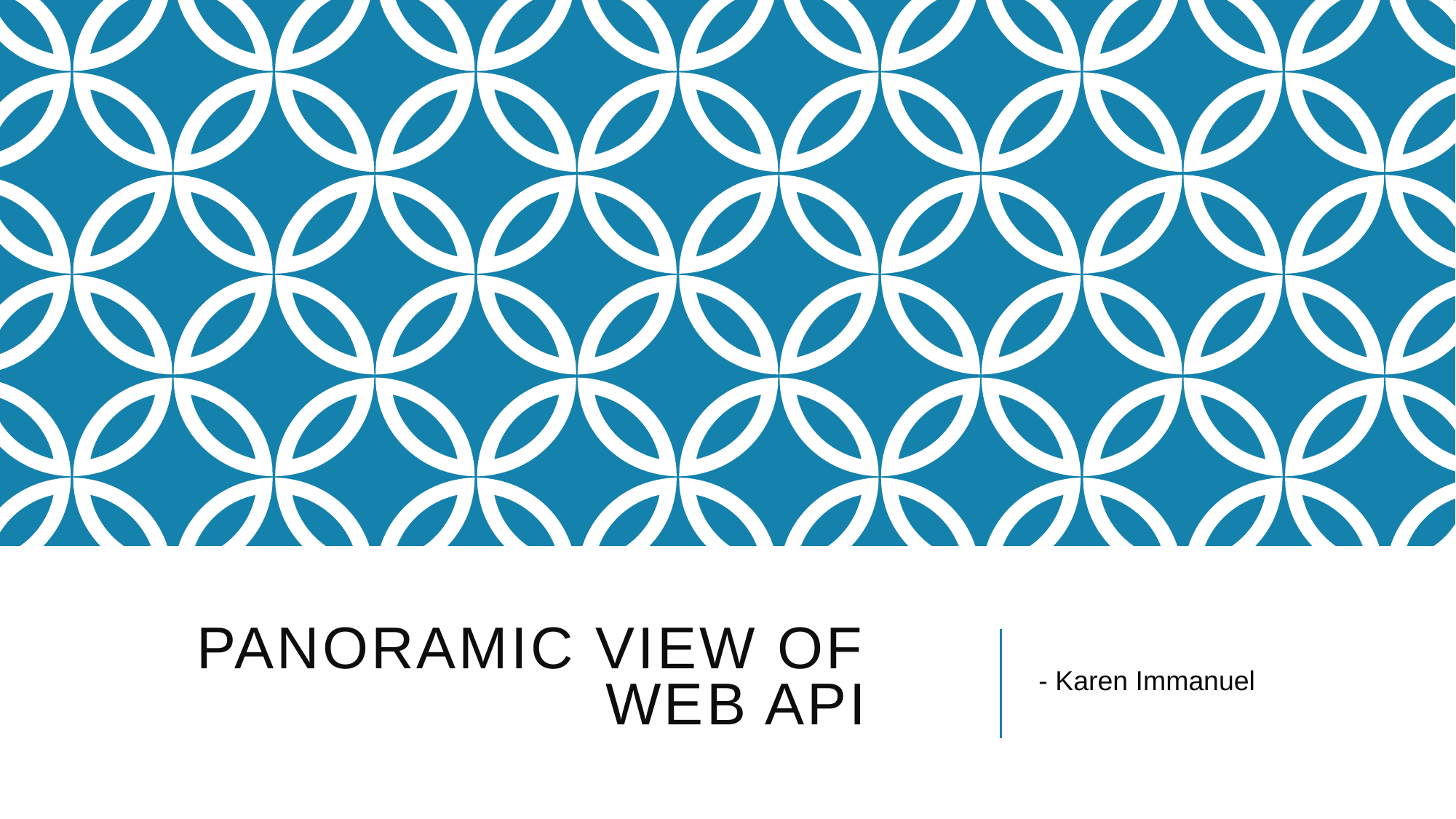

- Karen Immanuel
# Panoramic view of web api